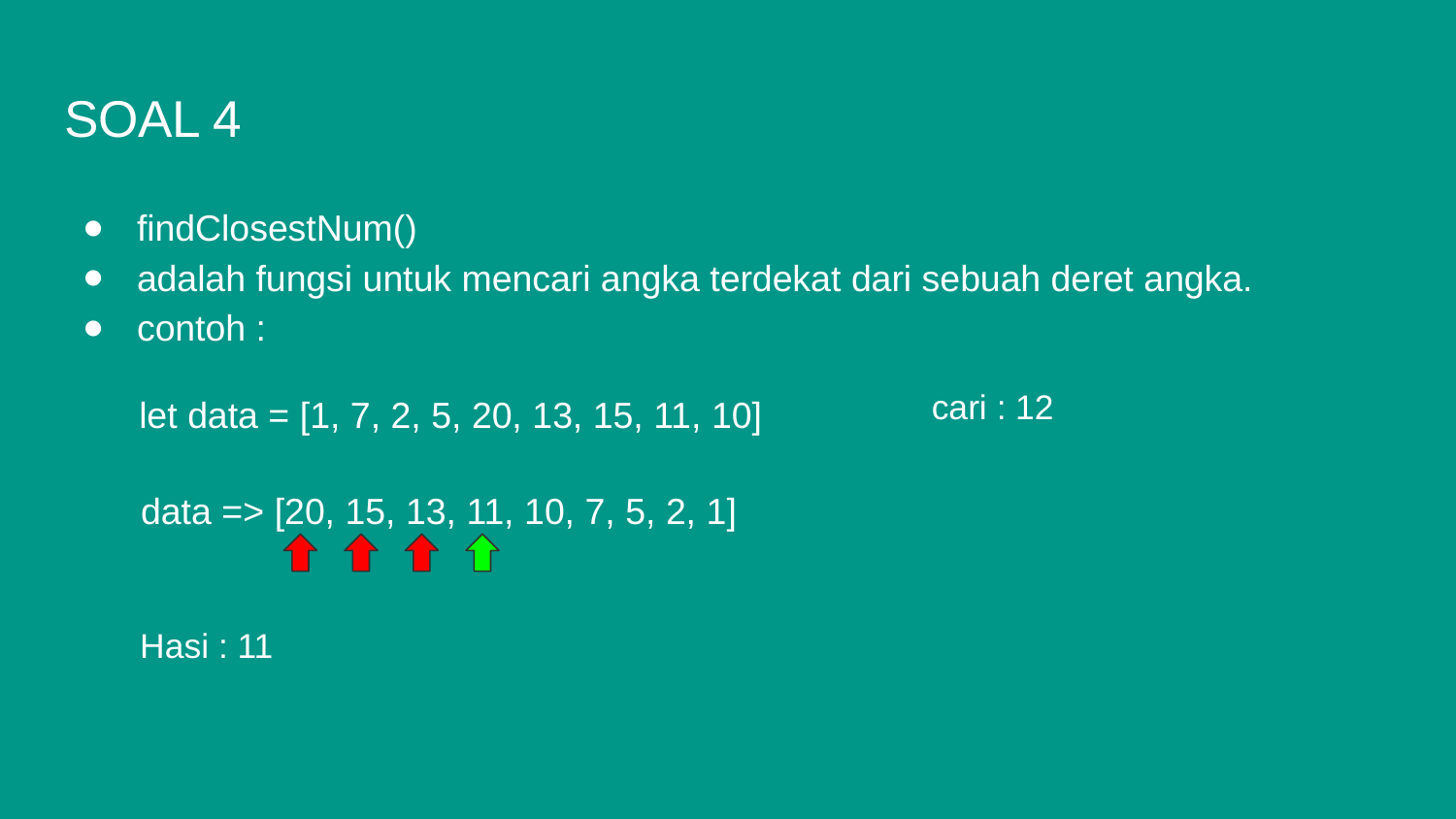

# SOAL 4
findClosestNum()
adalah fungsi untuk mencari angka terdekat dari sebuah deret angka.
contoh :
let data = [1, 7, 2, 5, 20, 13, 15, 11, 10]
cari : 12
data => [20, 15, 13, 11, 10, 7, 5, 2, 1]

Hasi : 11